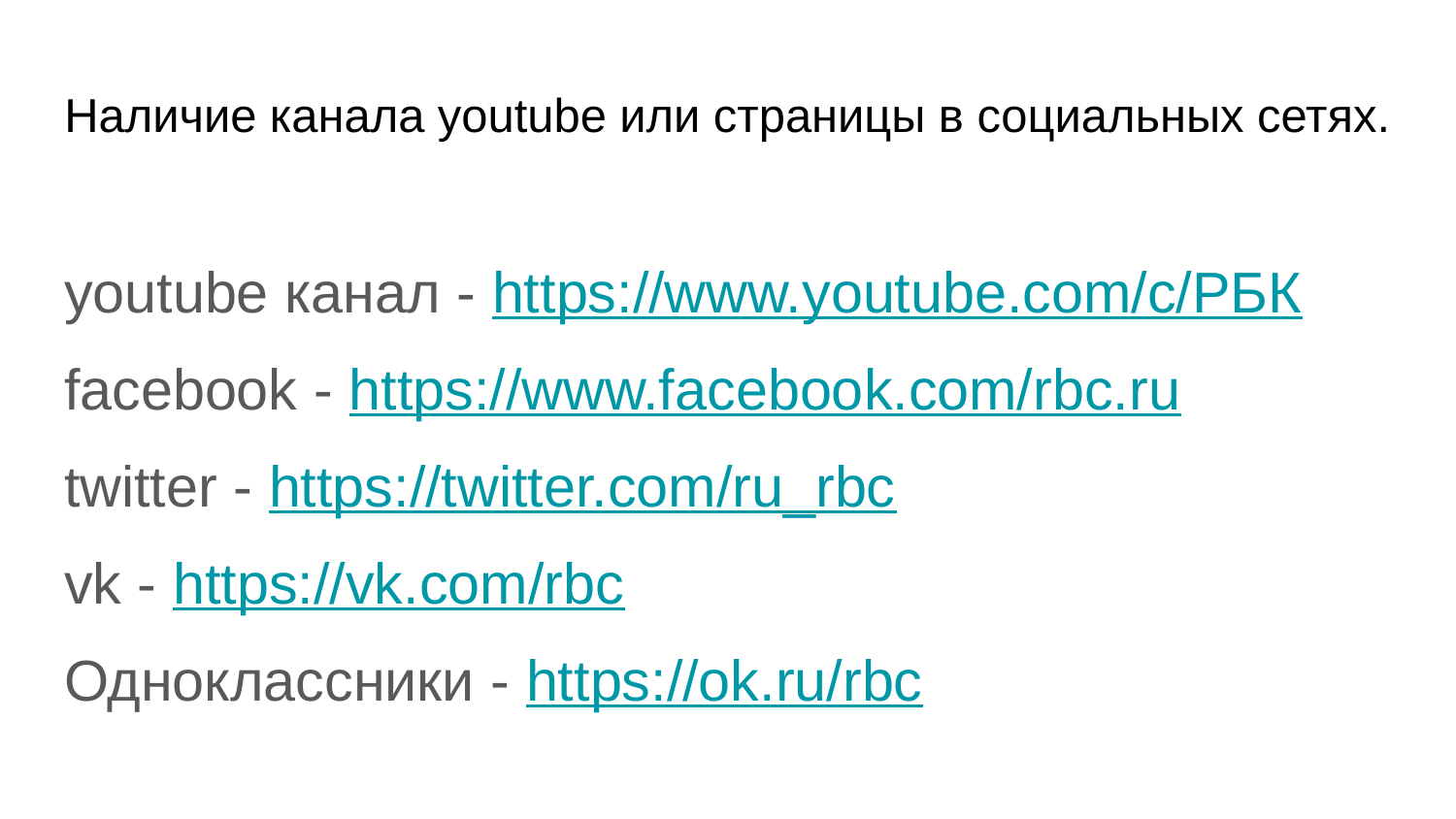

# Наличие канала youtube или страницы в социальных сетях.
youtube канал - https://www.youtube.com/c/РБК
facebook - https://www.facebook.com/rbc.ru
twitter - https://twitter.com/ru_rbc
vk - https://vk.com/rbc
Одноклассники - https://ok.ru/rbc